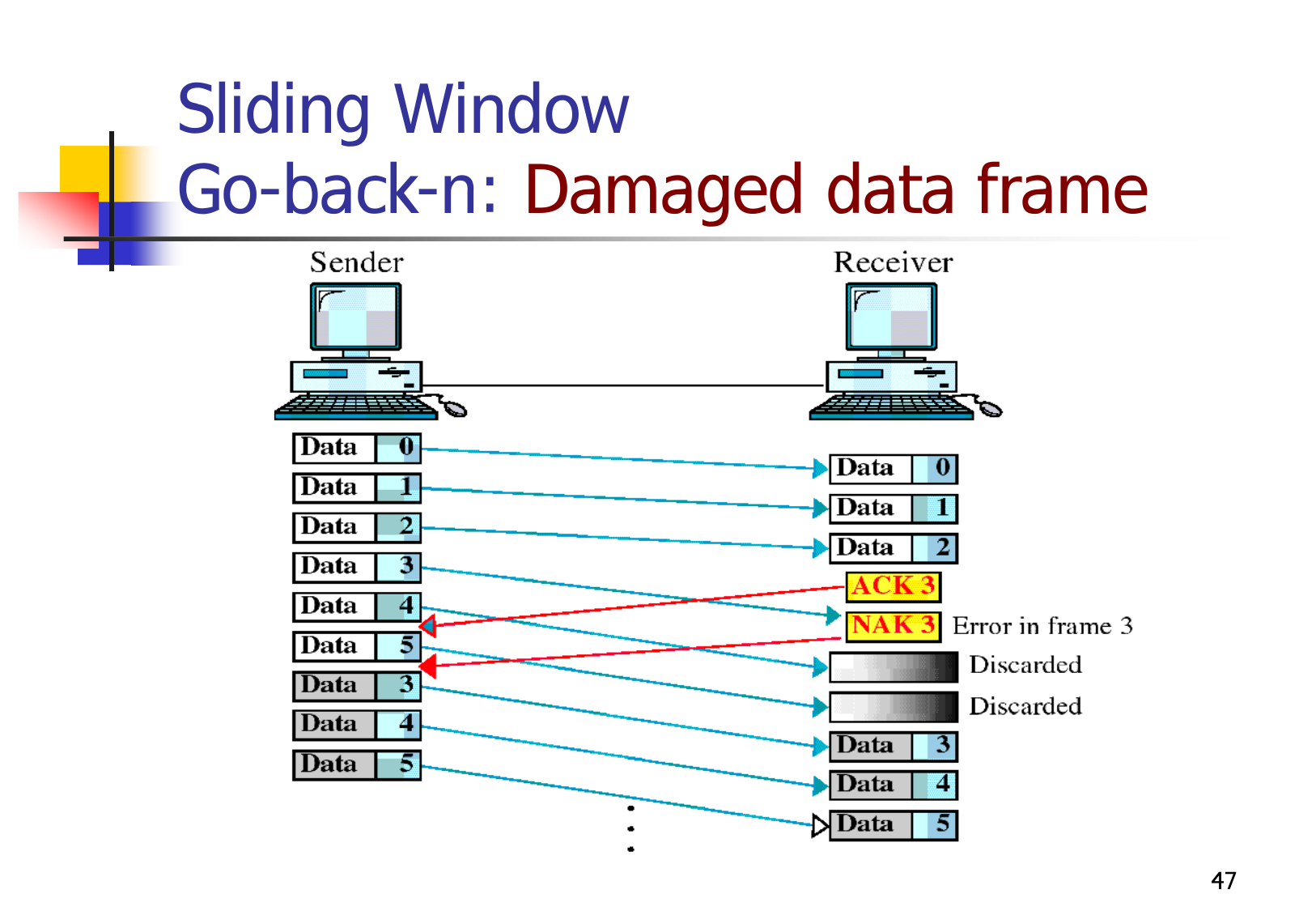

Sliding Window
Go-back-n: Damaged data frame

47